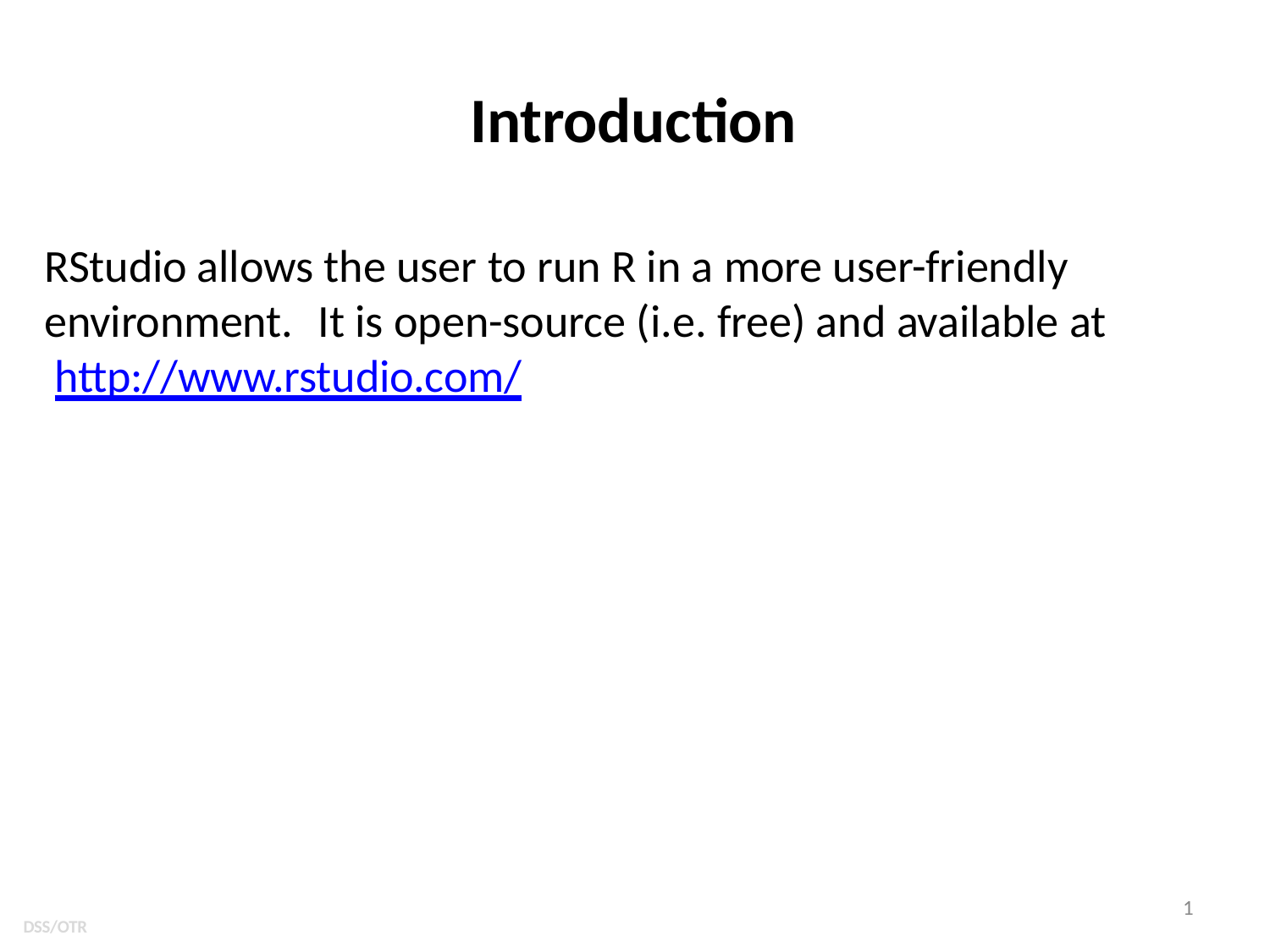

# Introduction
RStudio allows the user to run R in a more user-friendly  environment.	It is open-source (i.e. free) and available at  http://www.rstudio.com/
1
DSS/OTR